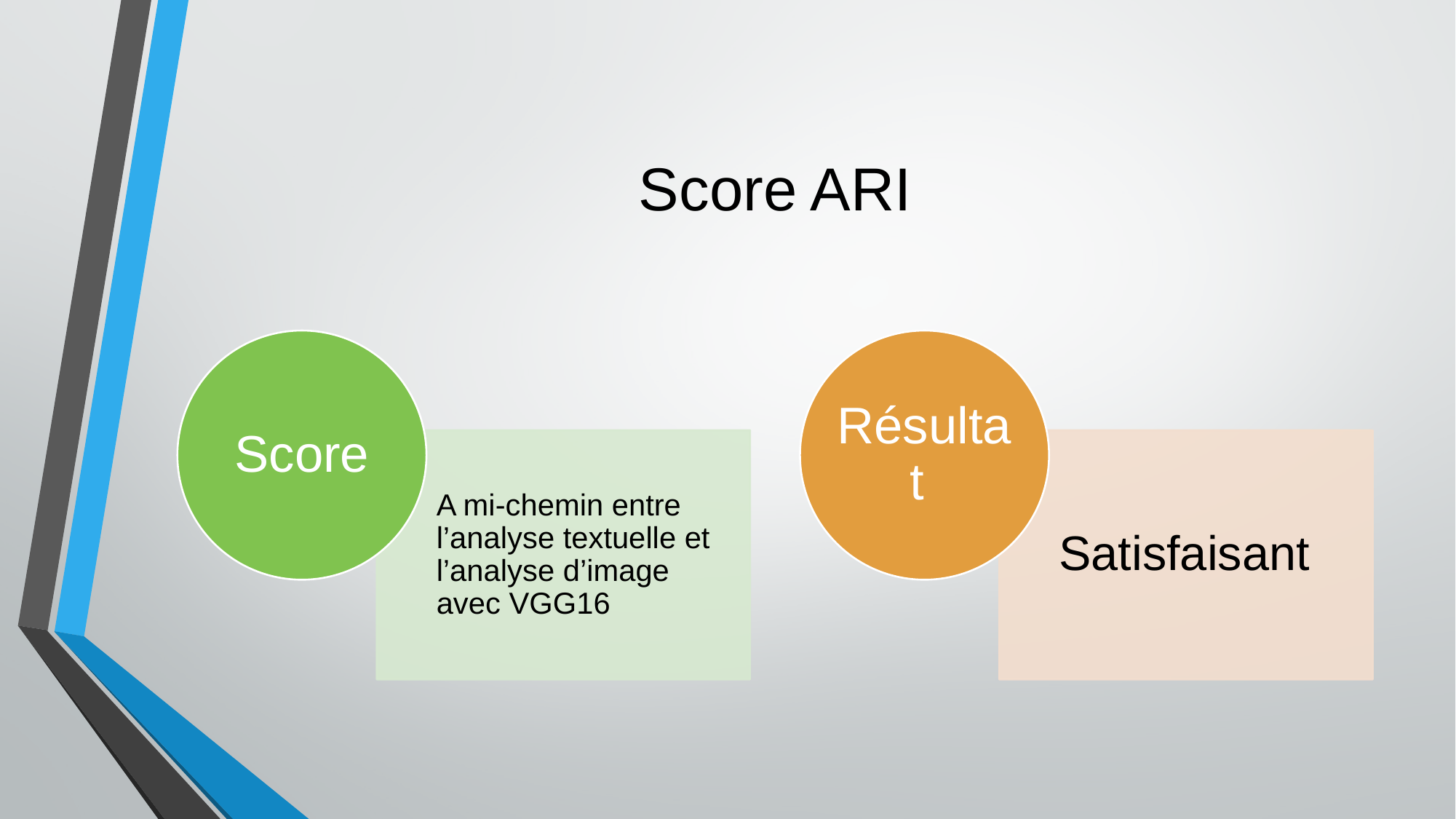

# Score ARI
A mi-chemin entre l’analyse textuelle et
l’analyse d’image avec VGG16
Score
Satisfaisant
Résultat